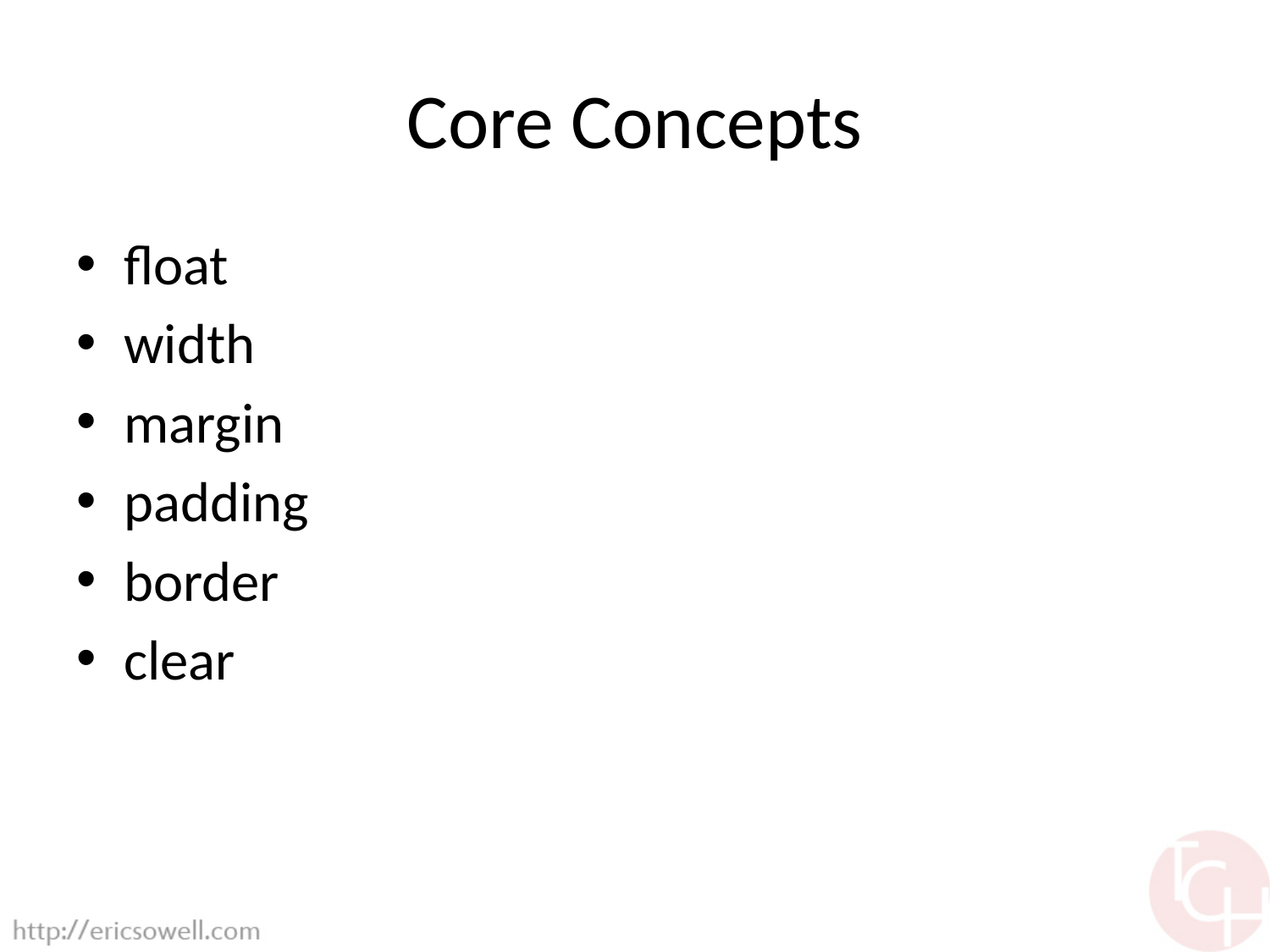

# Core Concepts
float
width
margin
padding
border
clear